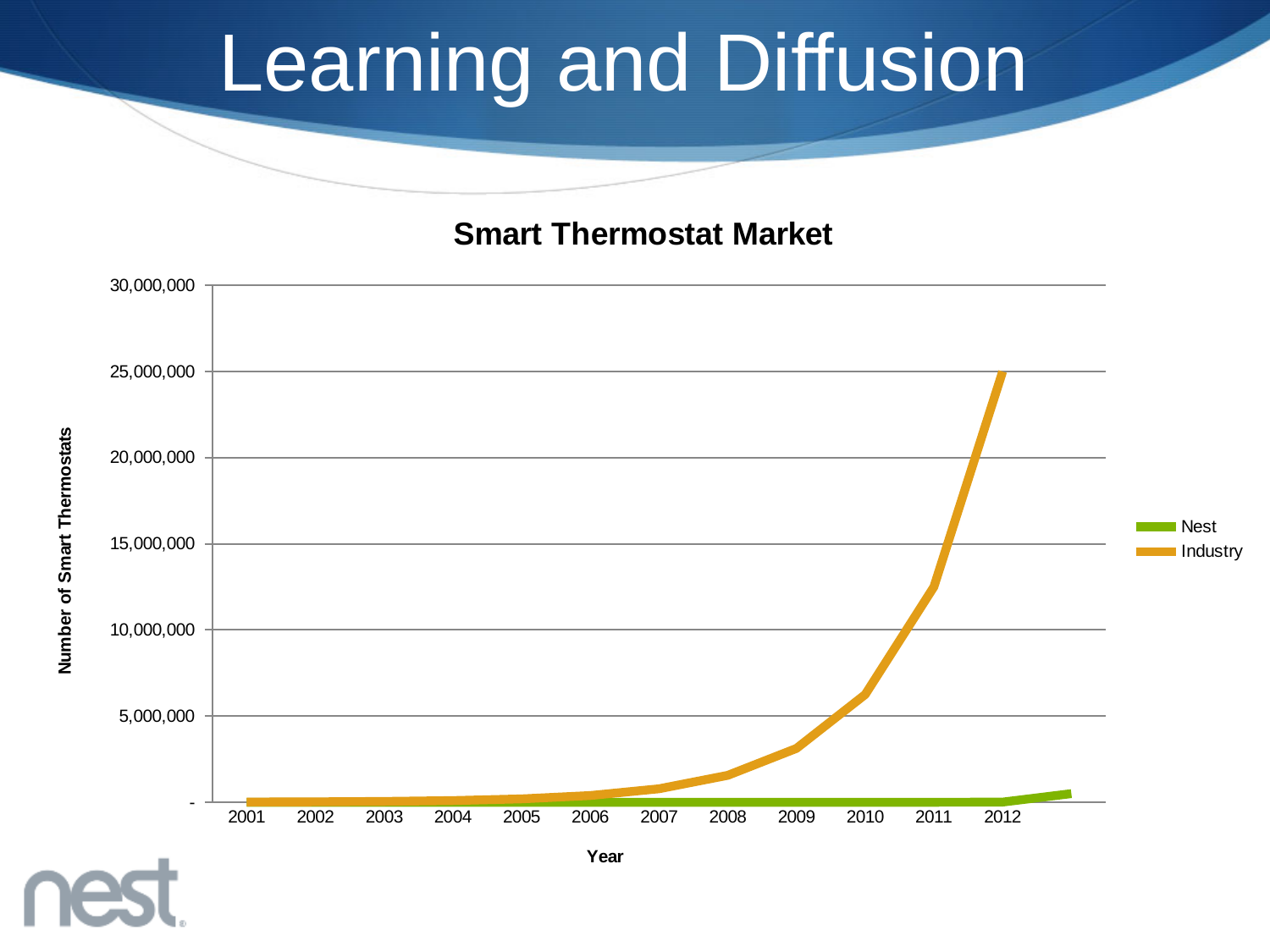

Learning and Diffusion

### Chart: Smart Thermostat Market

| Category |  |  |
|---|---|---|
| 2001 | 0.0 | 12207.031250000002 |
| 2002 | 0.0 | 24414.0625 |
| 2003 | 0.0 | 48828.12499999999 |
| 2004 | 0.0 | 97656.25 |
| 2005 | 0.0 | 195312.5 |
| 2006 | 0.0 | 390625.0 |
| 2007 | 0.0 | 781250.0 |
| 2008 | 0.0 | 1562500.0 |
| 2009 | 0.0 | 3125000.0 |
| 2010 | 0.0 | 6250000.0 |
| 2011 | 0.0 | 12500000.0 |
| 2012 | 10000.0 | 25000000.0 |